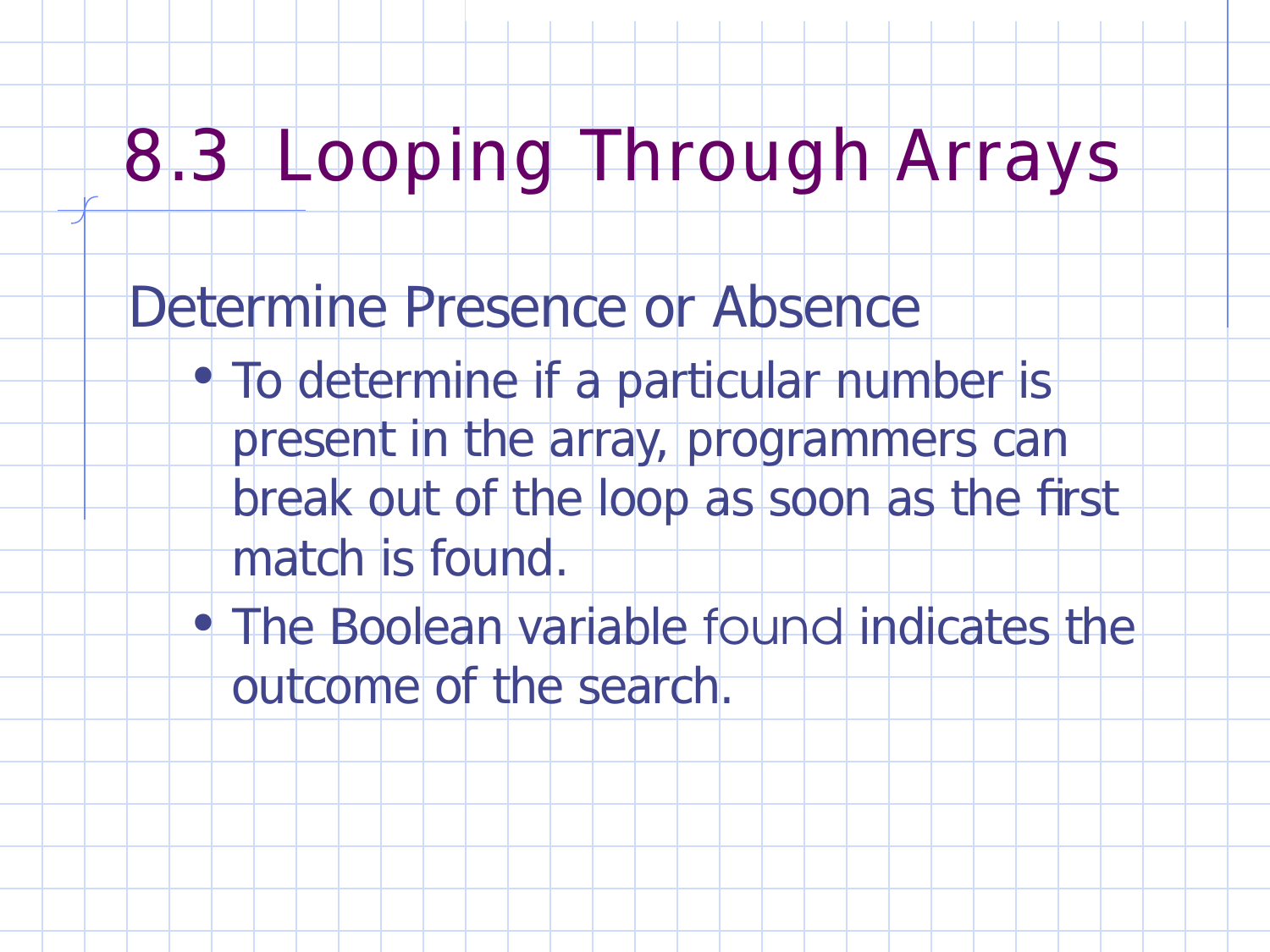

# 8.3  Looping Through Arrays
Determine Presence or Absence
To determine if a particular number is present in the array, programmers can break out of the loop as soon as the first match is found.
The Boolean variable found indicates the outcome of the search.